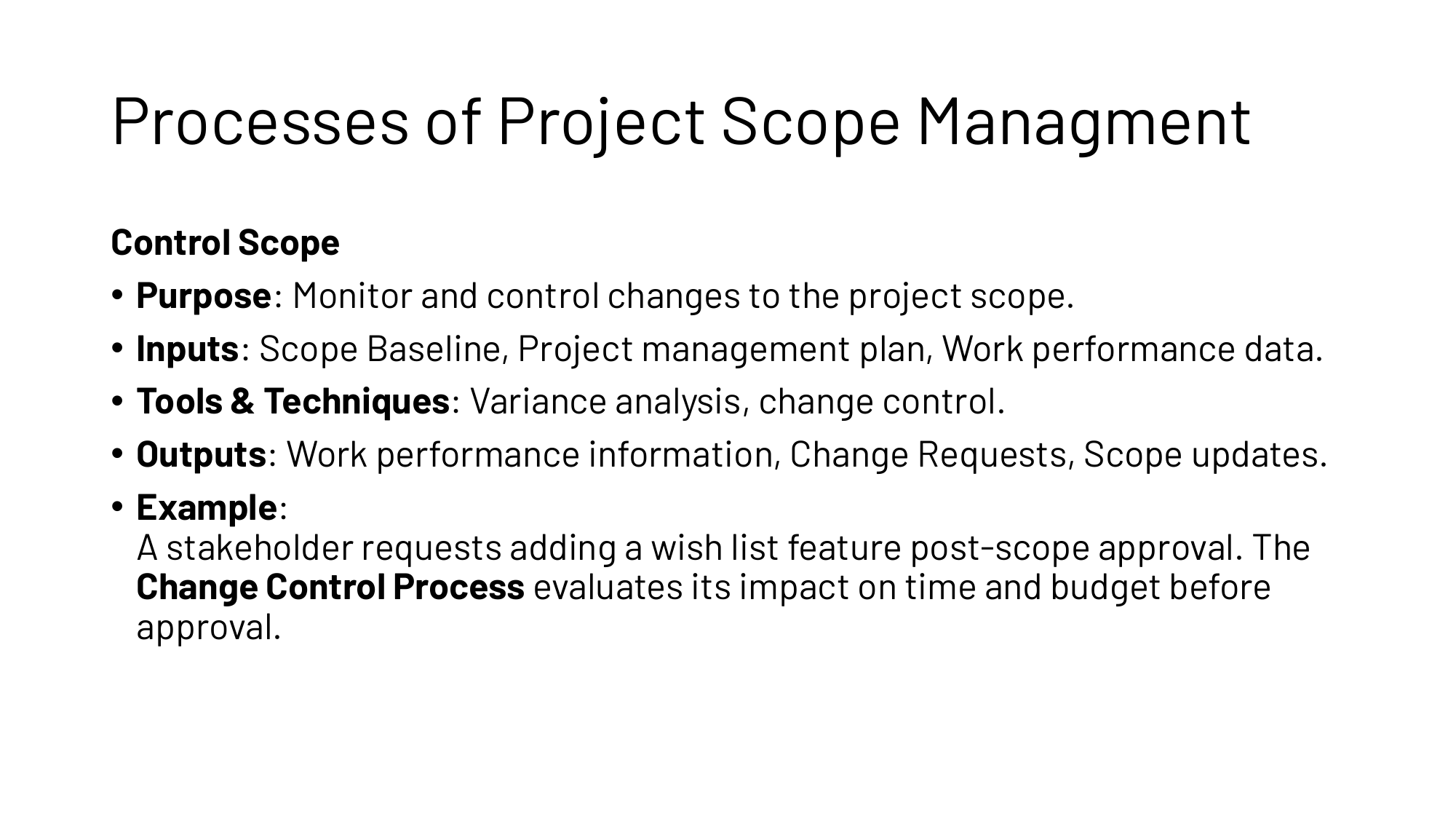

# Processes of Project Scope Managment
Control Scope
Purpose: Monitor and control changes to the project scope.
Inputs: Scope Baseline, Project management plan, Work performance data.
Tools & Techniques: Variance analysis, change control.
Outputs: Work performance information, Change Requests, Scope updates.
Example:
A stakeholder requests adding a wish list feature post-scope approval. The Change Control Process evaluates its impact on time and budget before approval.